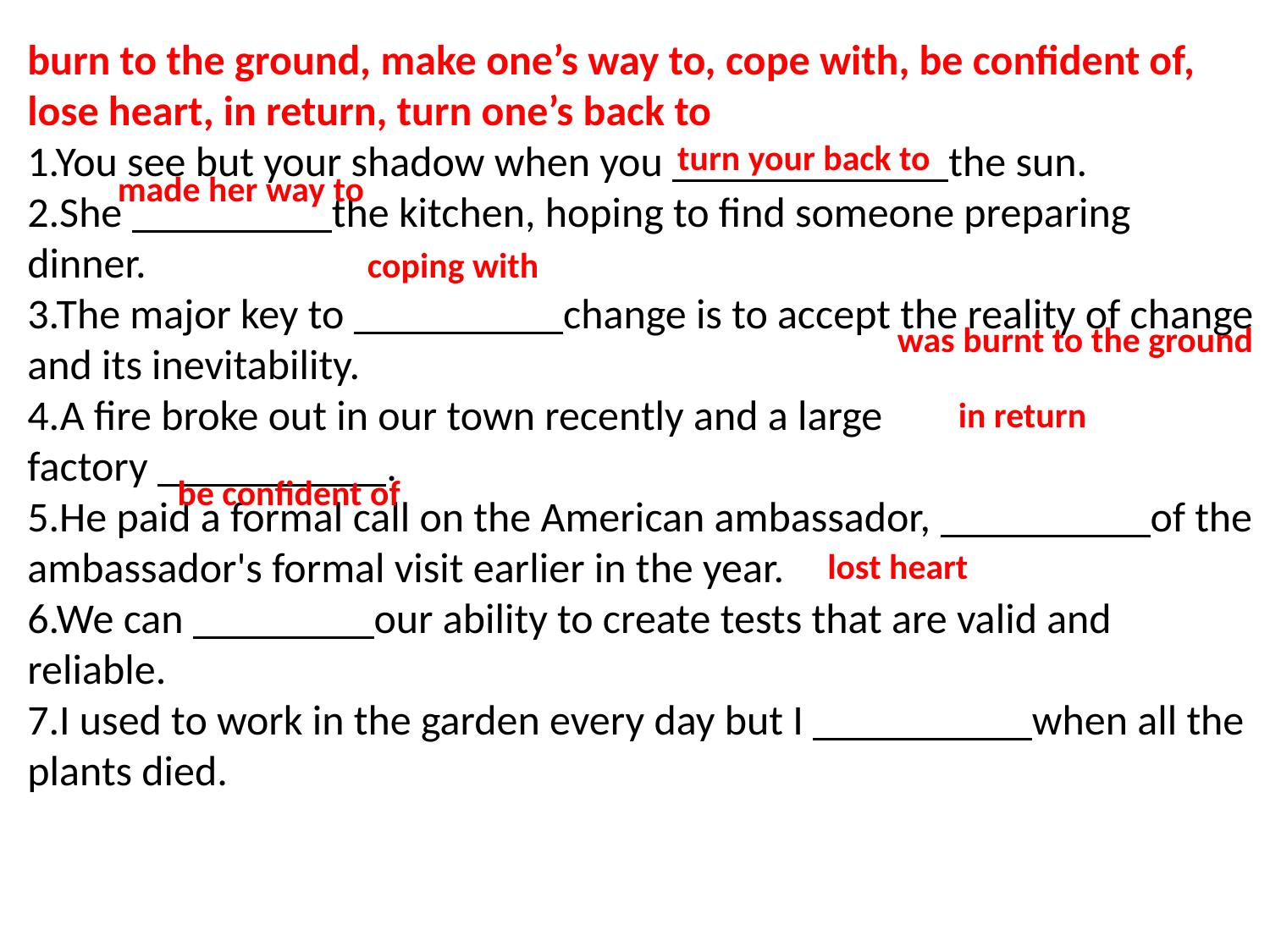

burn to the ground, make one’s way to, cope with, be confident of, lose heart, in return, turn one’s back to
1.You see but your shadow when you                              the sun.
2.She                      the kitchen, hoping to find someone preparing dinner.
3.The major key to                       change is to accept the reality of change and its inevitability.
4.A fire broke out in our town recently and a large factory                         .
5.He paid a formal call on the American ambassador,                       of the ambassador's formal visit earlier in the year.
6.We can                    our ability to create tests that are valid and reliable.
7.I used to work in the garden every day but I                        when all the plants died.

turn your back to
made her way to
coping with
was burnt to the ground
in return
be confident of
lost heart